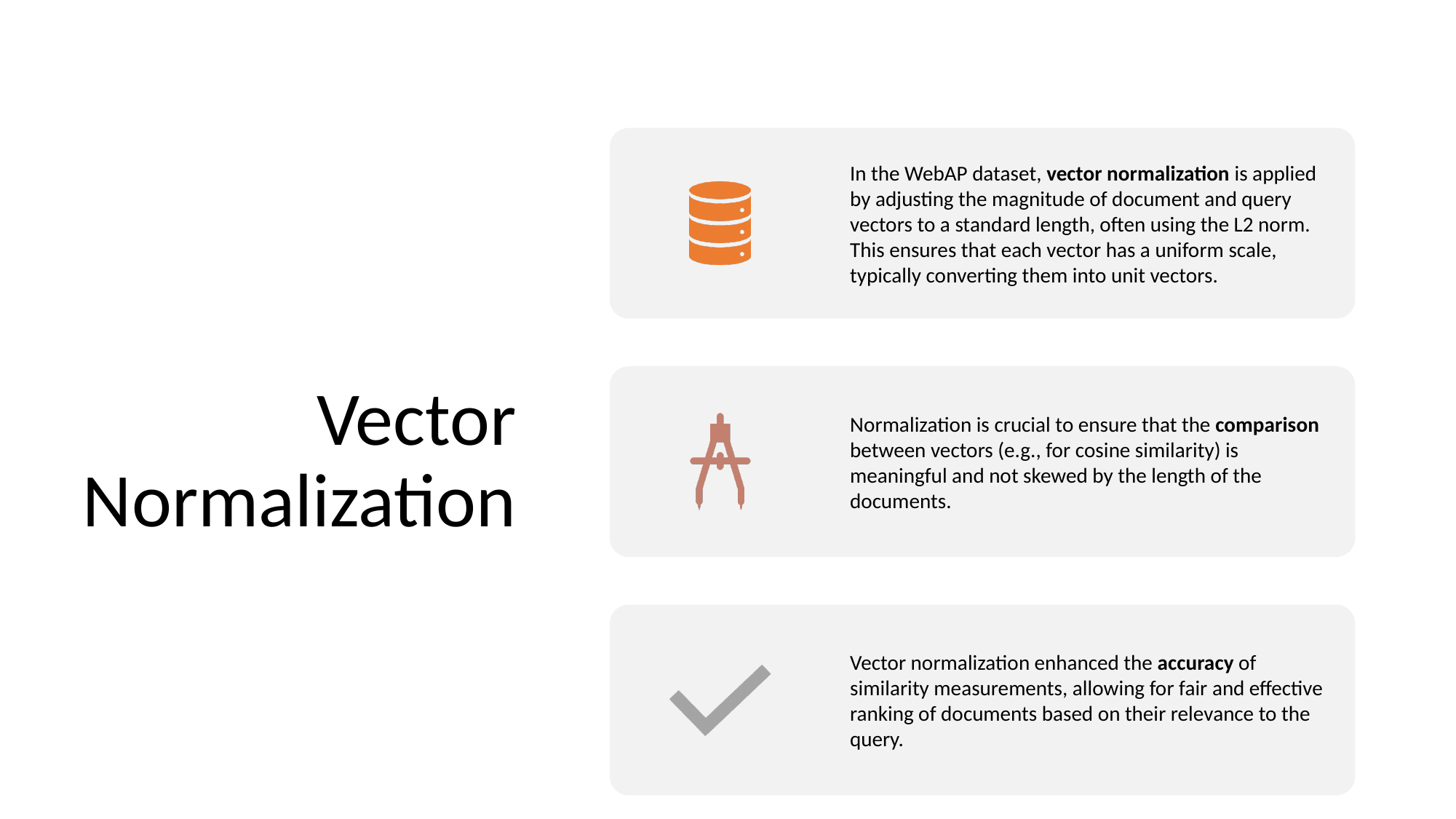

# Vector Normalization
In the WebAP dataset, vector normalization is applied by adjusting the magnitude of document and query vectors to a standard length, often using the L2 norm. This ensures that each vector has a uniform scale, typically converting them into unit vectors.
Normalization is crucial to ensure that the comparison between vectors (e.g., for cosine similarity) is meaningful and not skewed by the length of the documents.
Vector normalization enhanced the accuracy of similarity measurements, allowing for fair and effective ranking of documents based on their relevance to the query.